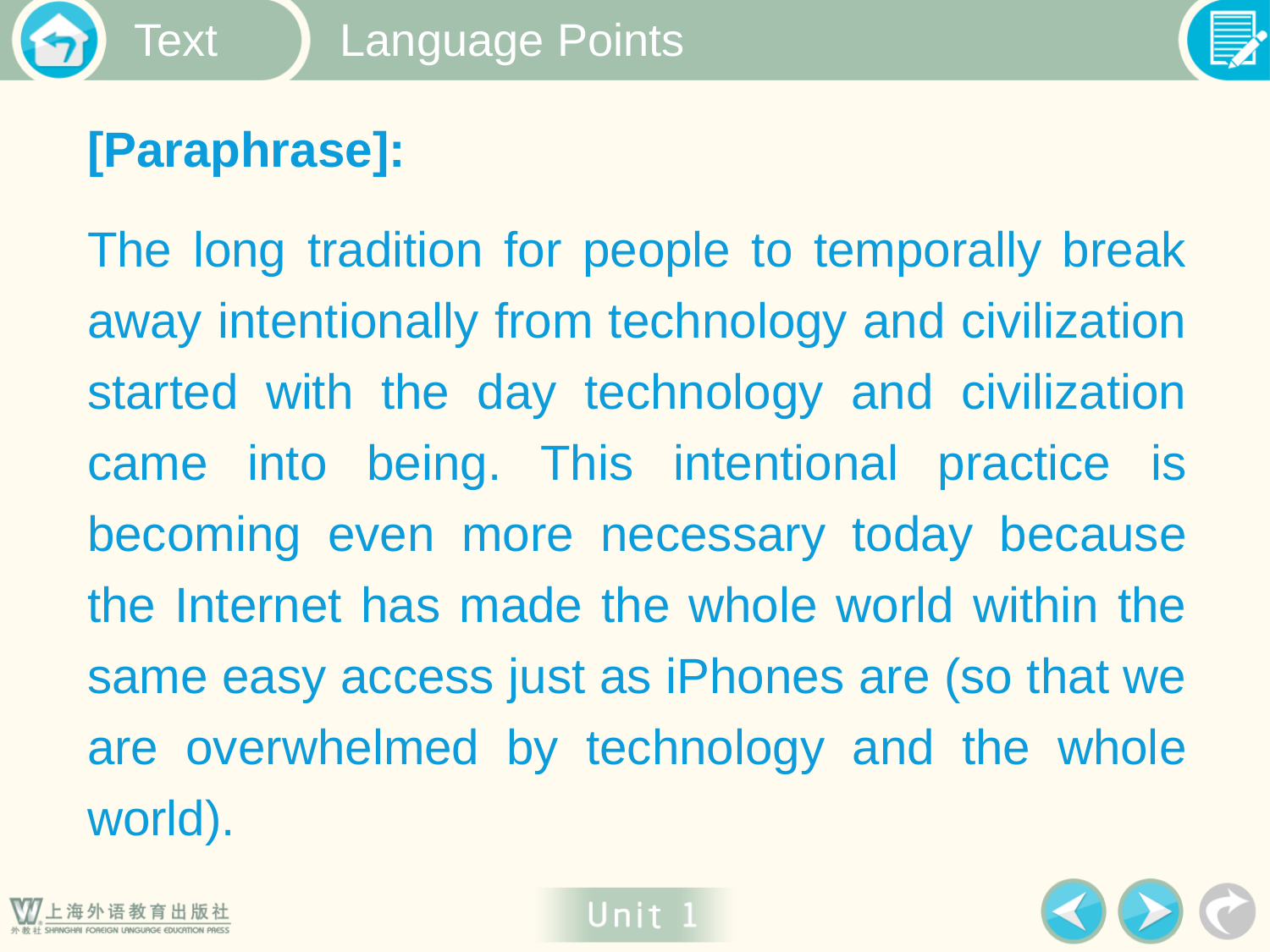

Language Points
[Paraphrase]:

The long tradition for people to temporally break away intentionally from technology and civilization started with the day technology and civilization came into being. This intentional practice is becoming even more necessary today because the Internet has made the whole world within the same easy access just as iPhones are (so that we are overwhelmed by technology and the whole world).